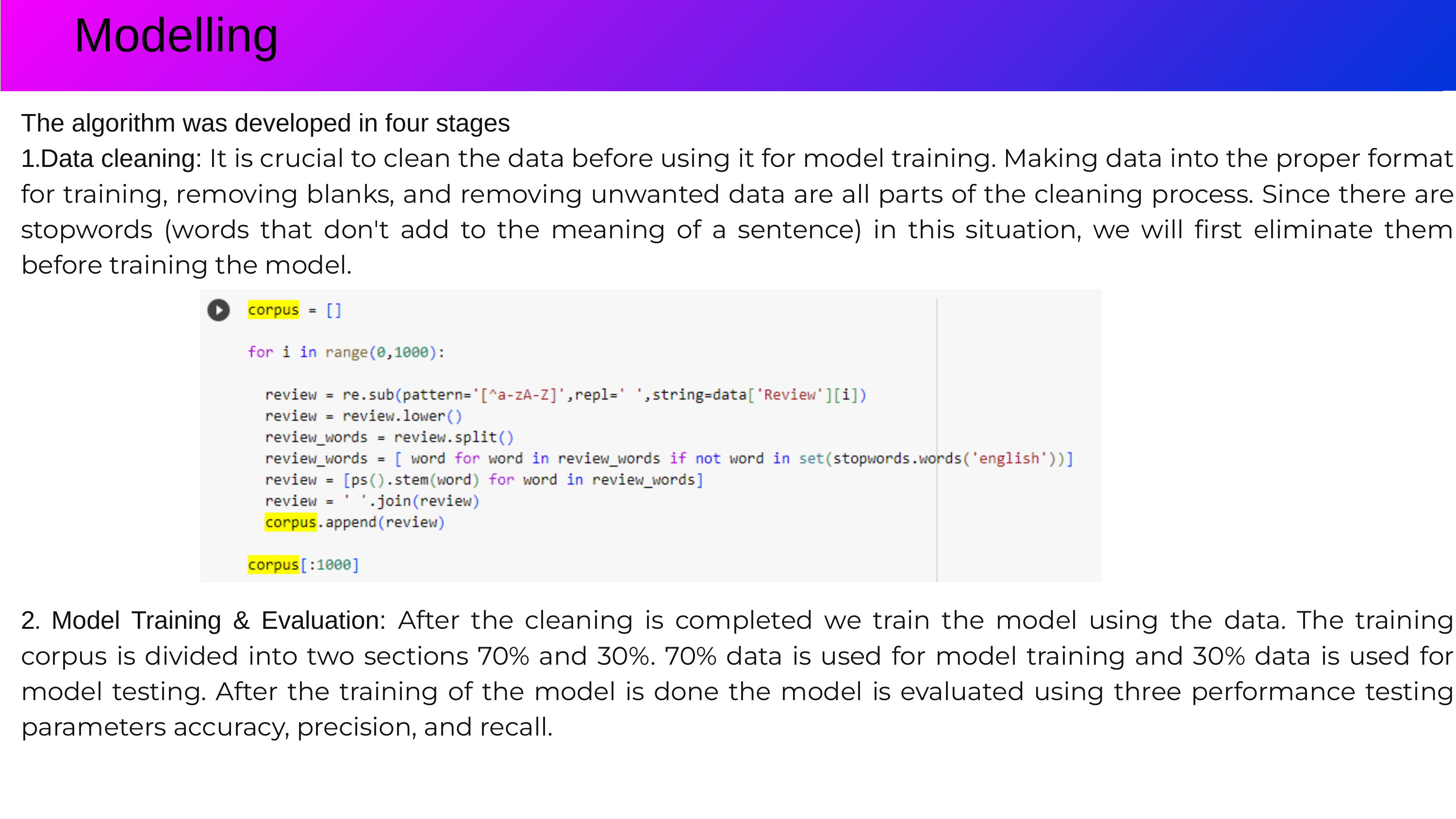

Modelling
The algorithm was developed in four stages
1.Data cleaning: It is crucial to clean the data before using it for model training. Making data into the proper format for training, removing blanks, and removing unwanted data are all parts of the cleaning process. Since there are stopwords (words that don't add to the meaning of a sentence) in this situation, we will first eliminate them before training the model.

2. Model Training & Evaluation: After the cleaning is completed we train the model using the data. The training corpus is divided into two sections 70% and 30%. 70% data is used for model training and 30% data is used for model testing. After the training of the model is done the model is evaluated using three performance testing parameters accuracy, precision, and recall.

.